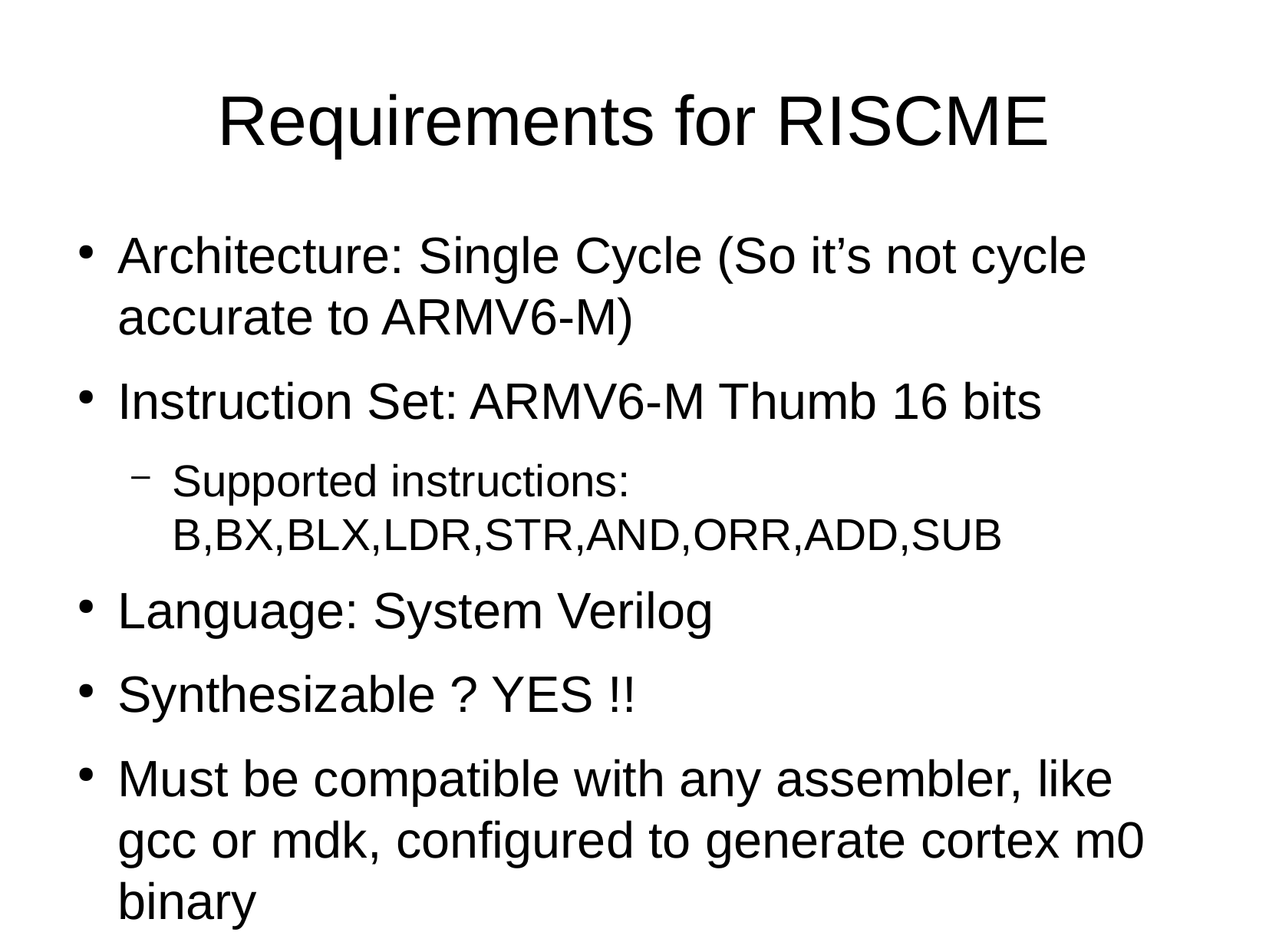

Requirements for RISCME
Architecture: Single Cycle (So it’s not cycle accurate to ARMV6-M)
Instruction Set: ARMV6-M Thumb 16 bits
Supported instructions: B,BX,BLX,LDR,STR,AND,ORR,ADD,SUB
Language: System Verilog
Synthesizable ? YES !!
Must be compatible with any assembler, like gcc or mdk, configured to generate cortex m0 binary
Datapath must be similar to Harris & Harris ARM7 Educational Single Cycle ARM